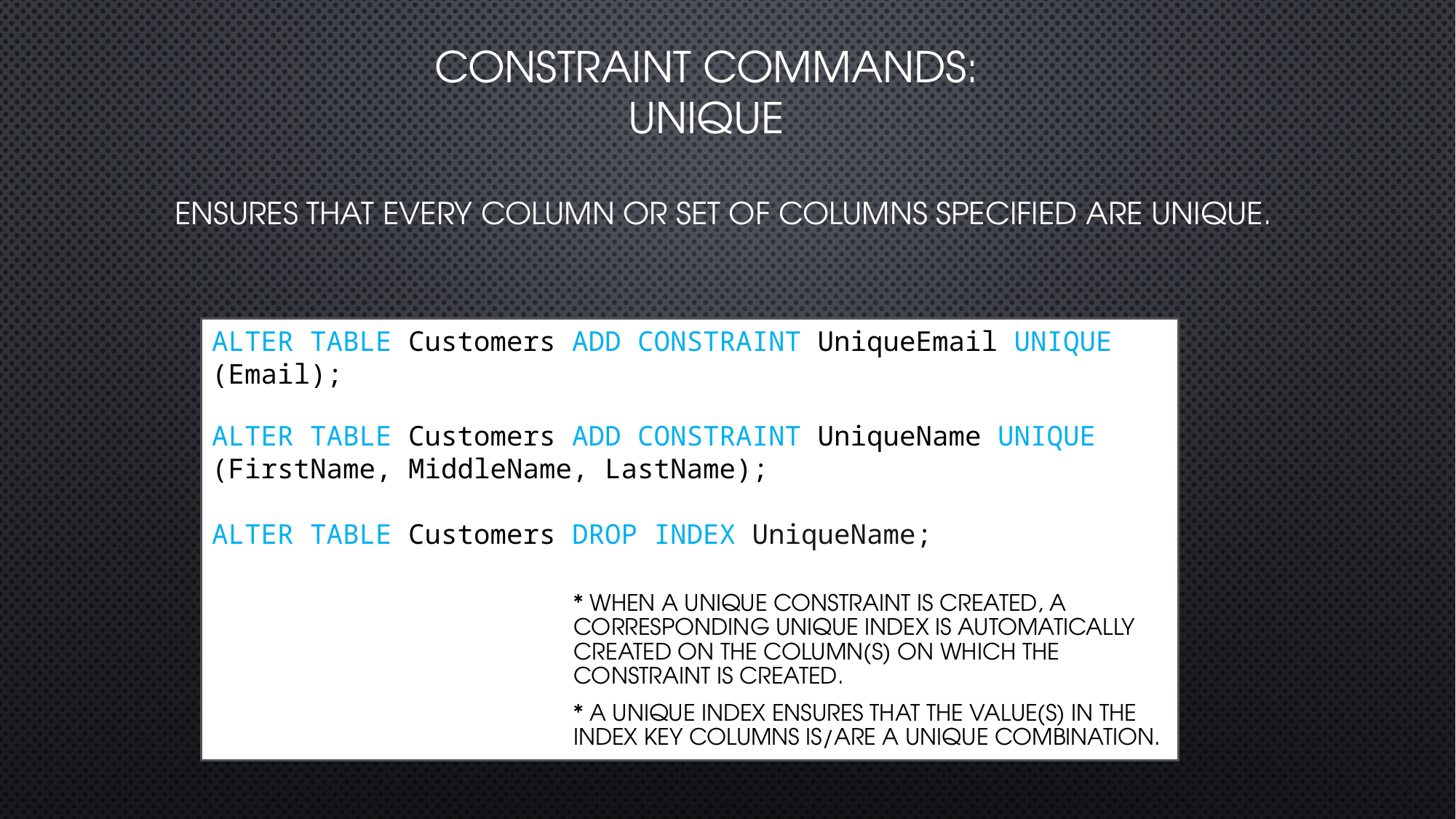

# constraint commands: UNIQUE

Ensures that every column or set of columns specified are unique.

ALTER TABLE Customers ADD CONSTRAINT UniqueEmail UNIQUE (Email);

ALTER TABLE Customers ADD CONSTRAINT UniqueName UNIQUE (FirstName, MiddleName, LastName);

ALTER TABLE Customers DROP INDEX UniqueName;
* When a unique constraint is created, a corresponding unique index is automatically created on the column(s) on which the constraint is created.
* A unique index ensures that the value(s) in the index key columns is/are a unique combination.